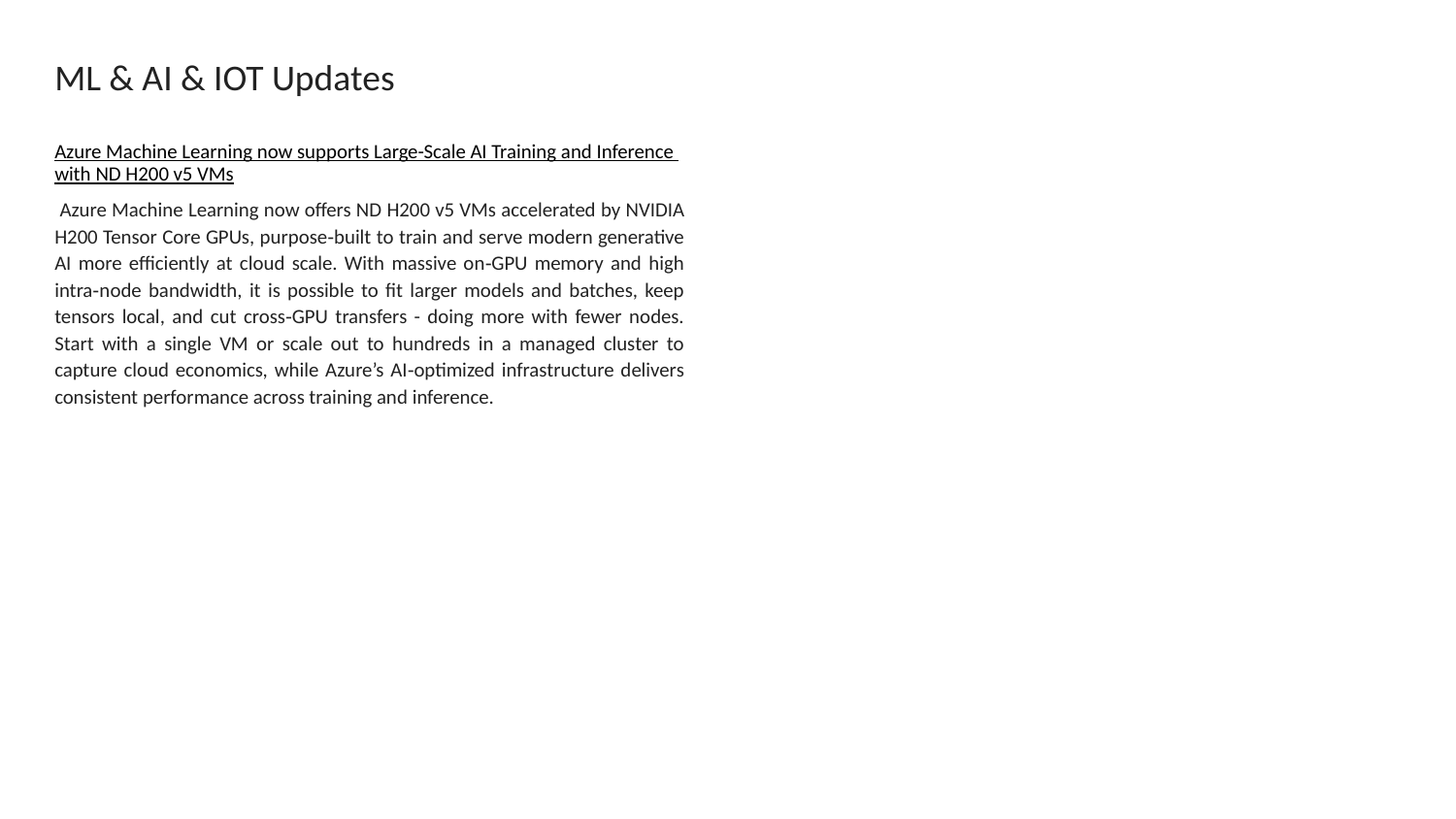

# ML & AI & IOT Updates
Azure Machine Learning now supports Large-Scale AI Training and Inference with ND H200 v5 VMs
 Azure Machine Learning now offers ND H200 v5 VMs ​accel​erated ​​by NVIDIA H200 Tensor Core GPUs, purpose‑built to train and serve modern generative AI more efficiently at cloud scale. With massive on‑GPU memory and high intra‑node bandwidth, it is possible to fit larger models and batches, keep tensors local, and cut cross‑GPU transfers - doing more with fewer nodes. Start with a single VM or scale out to hundreds in a managed cluster to capture cloud economics, while Azure’s AI‑optimized infrastructure delivers consistent performance across training and inference.